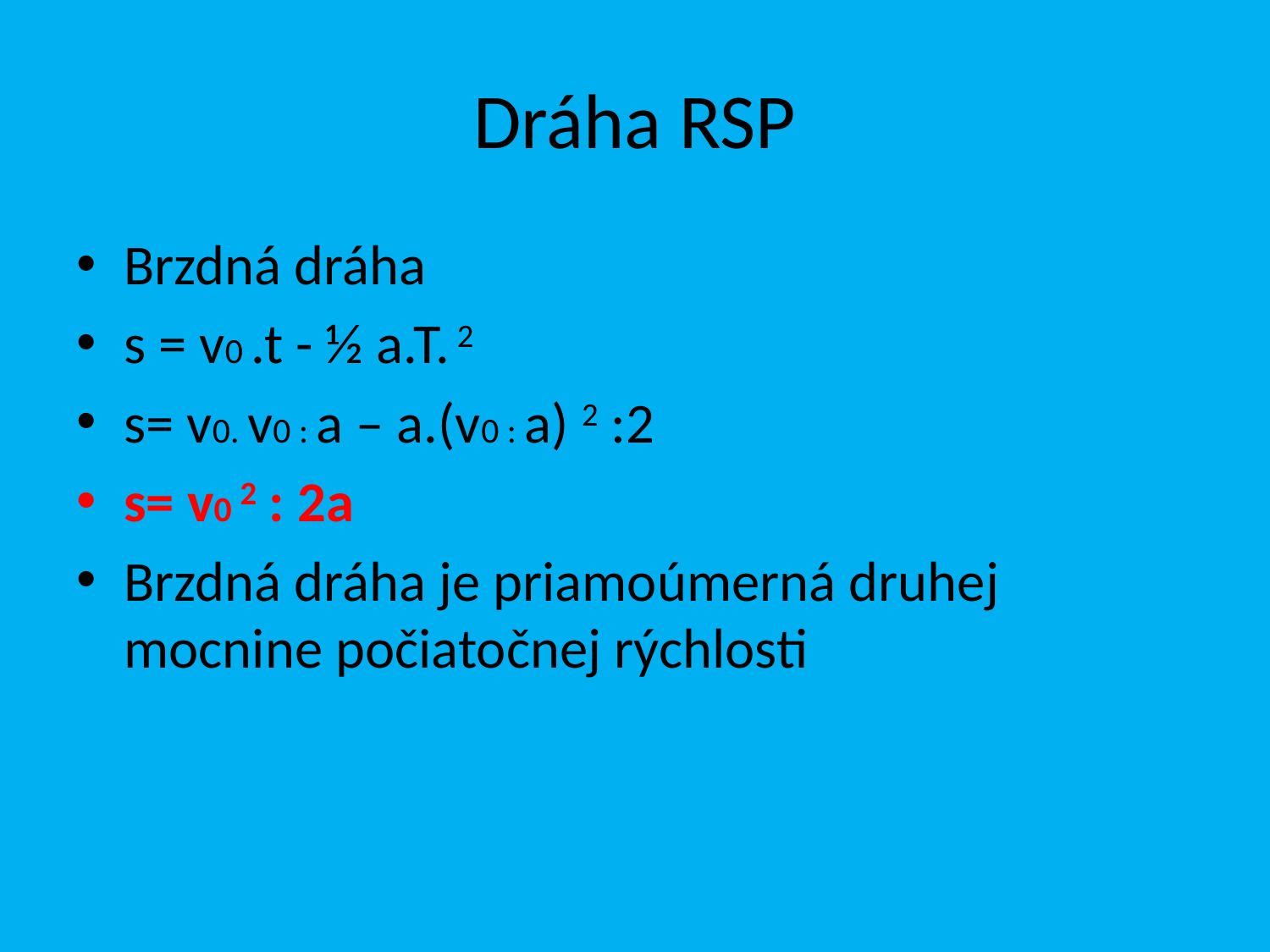

# Dráha RSP
Brzdná dráha
s = v0 .t - ½ a.T. 2
s= v0. v0 : a – a.(v0 : a) 2 :2
s= v0 2 : 2a
Brzdná dráha je priamoúmerná druhej mocnine počiatočnej rýchlosti